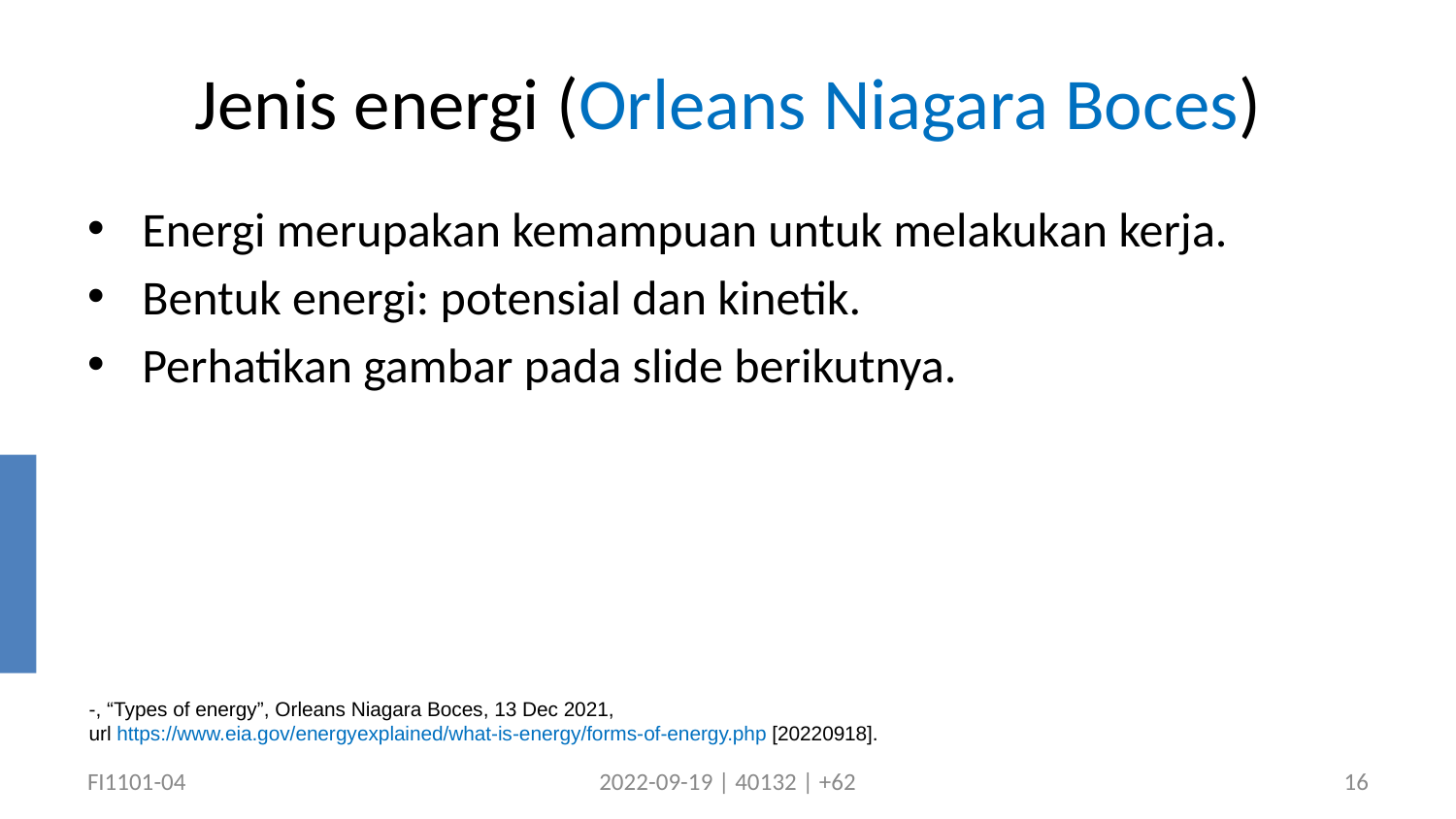

# Jenis energi (Orleans Niagara Boces)
Energi merupakan kemampuan untuk melakukan kerja.
Bentuk energi: potensial dan kinetik.
Perhatikan gambar pada slide berikutnya.
-, “Types of energy”, Orleans Niagara Boces, 13 Dec 2021,
url https://www.eia.gov/energyexplained/what-is-energy/forms-of-energy.php [20220918].
FI1101-04
2022-09-19 | 40132 | +62
16